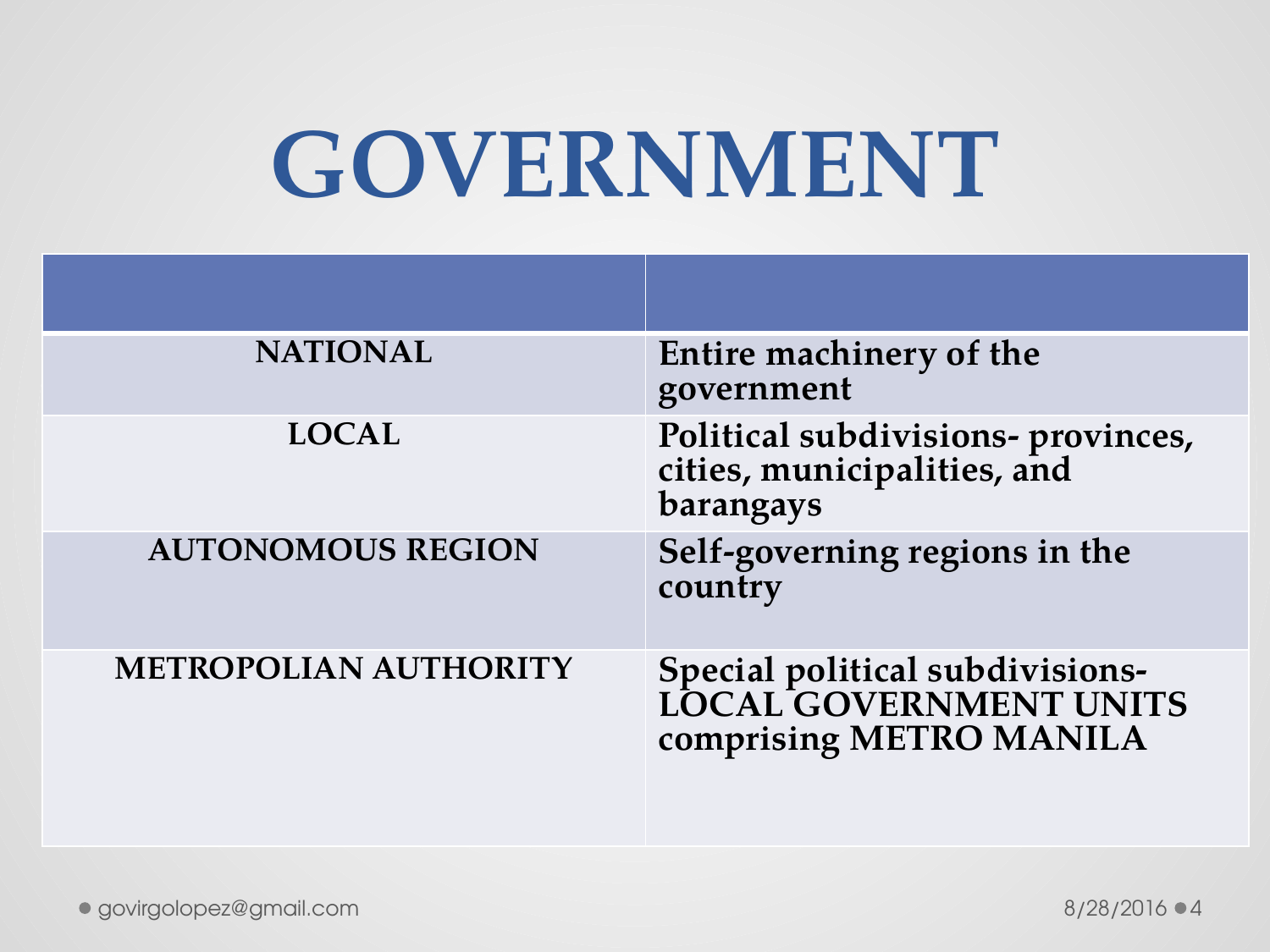

# GOVERNMENT
|  |  |
| --- | --- |
| NATIONAL | Entire machinery of the government |
| LOCAL | Political subdivisions- provinces, cities, municipalities, and barangays |
| AUTONOMOUS REGION | Self-governing regions in the country |
| METROPOLIAN AUTHORITY | Special political subdivisions- LOCAL GOVERNMENT UNITS comprising METRO MANILA |
govirgolopez@gmail.com
8/28/2016
4